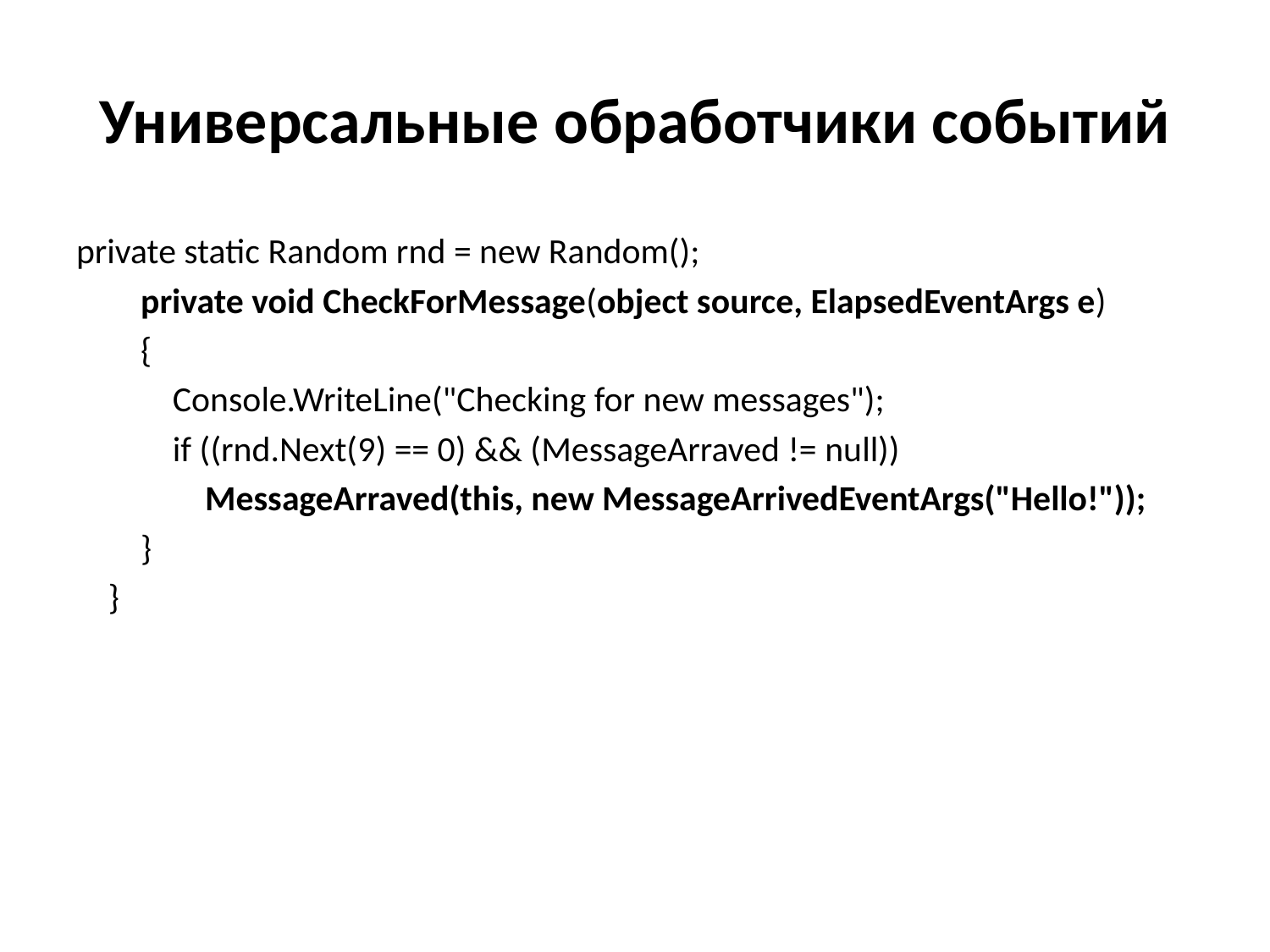

# Универсальные обработчики событий
private static Random rnd = new Random();
        private void CheckForMessage(object source, ElapsedEventArgs e)
        {
            Console.WriteLine("Checking for new messages");
            if ((rnd.Next(9) == 0) && (MessageArraved != null))
                MessageArraved(this, new MessageArrivedEventArgs("Hello!"));
        }
    }